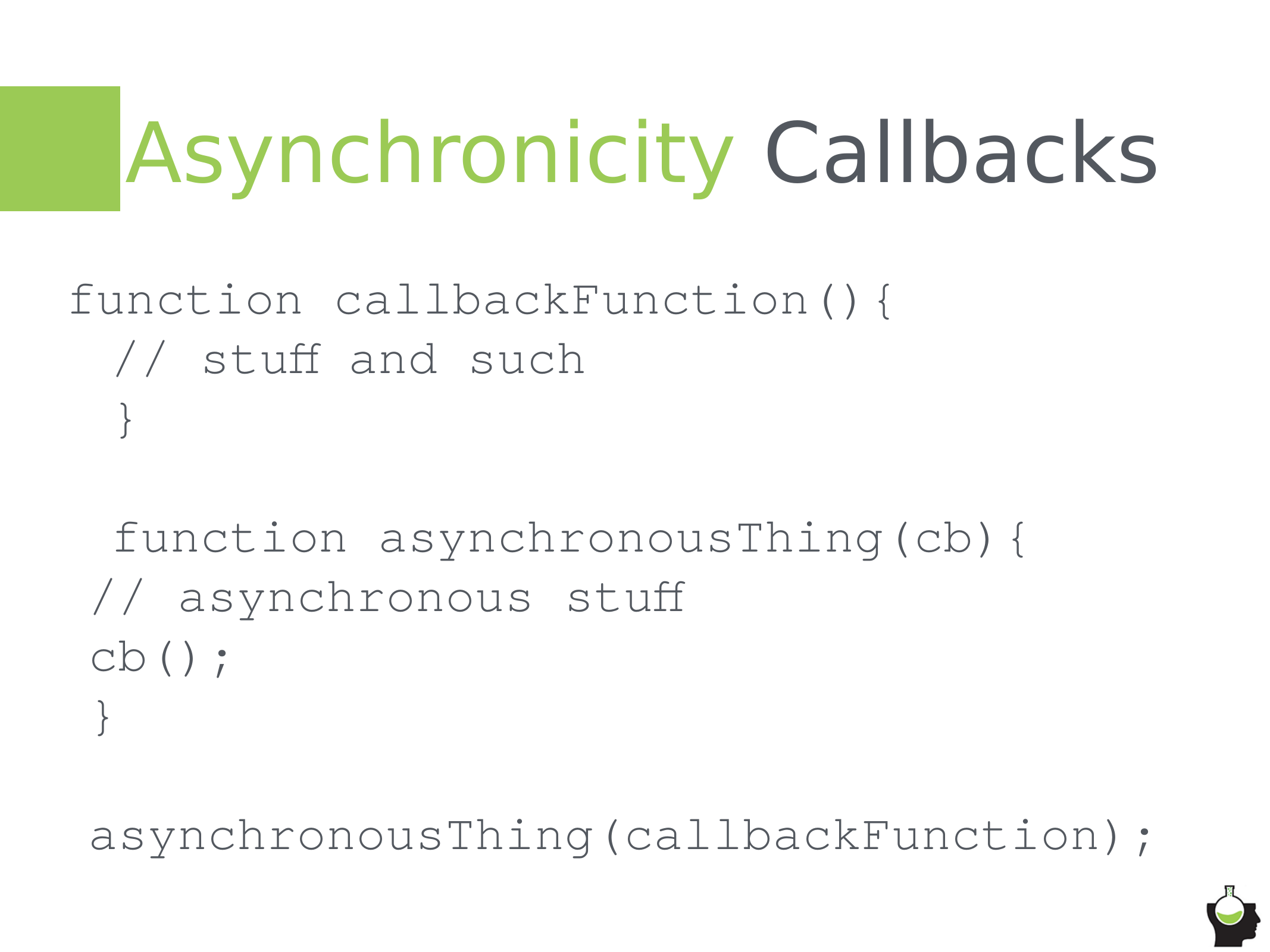

# Asynchronicity Callbacks
function callbackFunction(){
// stuff and such
}

function asynchronousThing(cb){
// asynchronous stuff
cb();
}

asynchronousThing(callbackFunction);